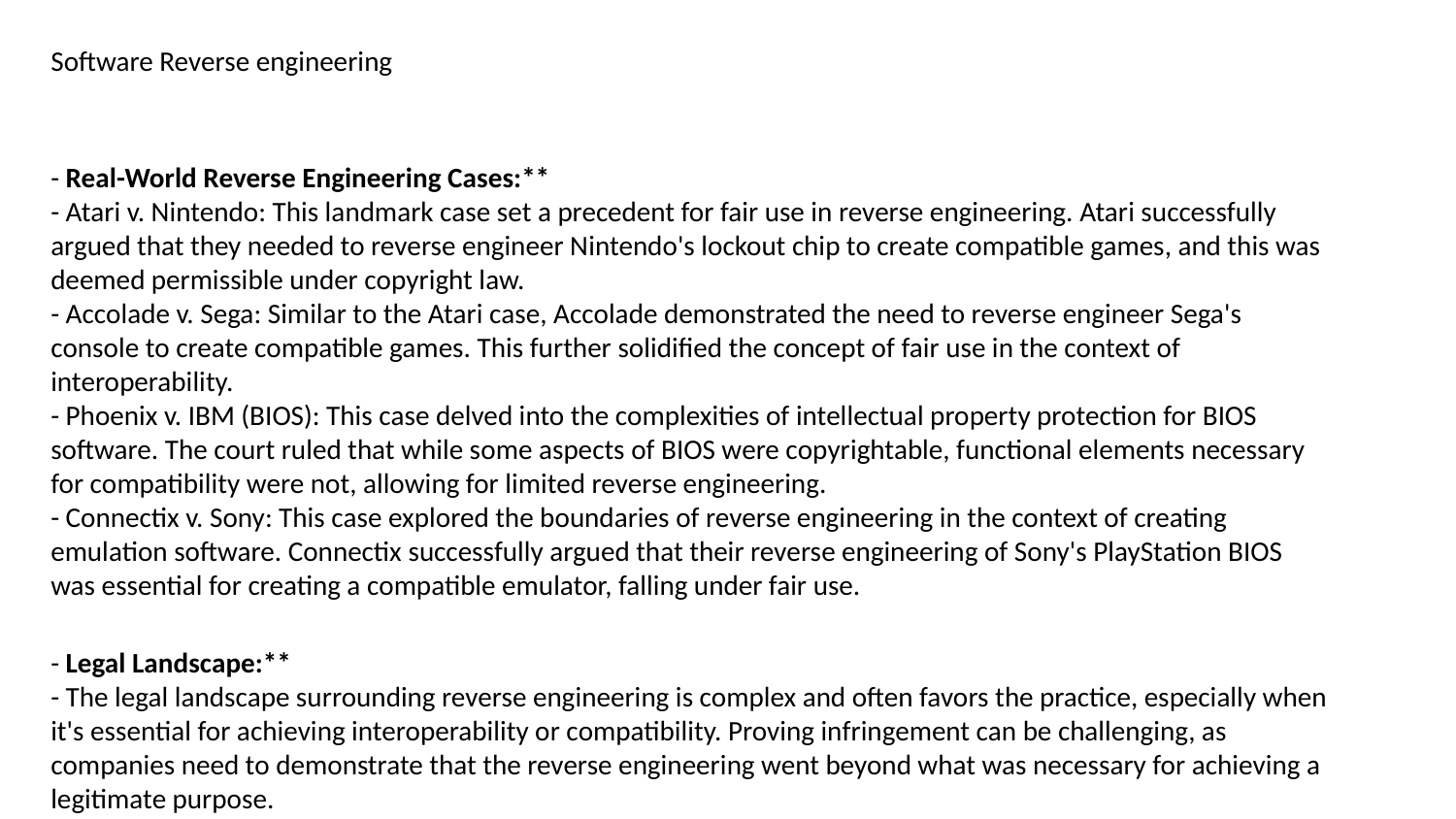

Software Reverse engineering

- Real-World Reverse Engineering Cases:**
- Atari v. Nintendo: This landmark case set a precedent for fair use in reverse engineering. Atari successfully argued that they needed to reverse engineer Nintendo's lockout chip to create compatible games, and this was deemed permissible under copyright law.
- Accolade v. Sega: Similar to the Atari case, Accolade demonstrated the need to reverse engineer Sega's console to create compatible games. This further solidified the concept of fair use in the context of interoperability.
- Phoenix v. IBM (BIOS): This case delved into the complexities of intellectual property protection for BIOS software. The court ruled that while some aspects of BIOS were copyrightable, functional elements necessary for compatibility were not, allowing for limited reverse engineering.
- Connectix v. Sony: This case explored the boundaries of reverse engineering in the context of creating emulation software. Connectix successfully argued that their reverse engineering of Sony's PlayStation BIOS was essential for creating a compatible emulator, falling under fair use.

- Legal Landscape:**
- The legal landscape surrounding reverse engineering is complex and often favors the practice, especially when it's essential for achieving interoperability or compatibility. Proving infringement can be challenging, as companies need to demonstrate that the reverse engineering went beyond what was necessary for achieving a legitimate purpose.

- Chinese Wall Method:**
- To mitigate legal risks, companies often employ the "Chinese Wall" method. This involves separating the team that performs reverse engineering from the team that develops the new product. This helps to ensure that any similarities between the products are due to independent creation rather than direct copying.